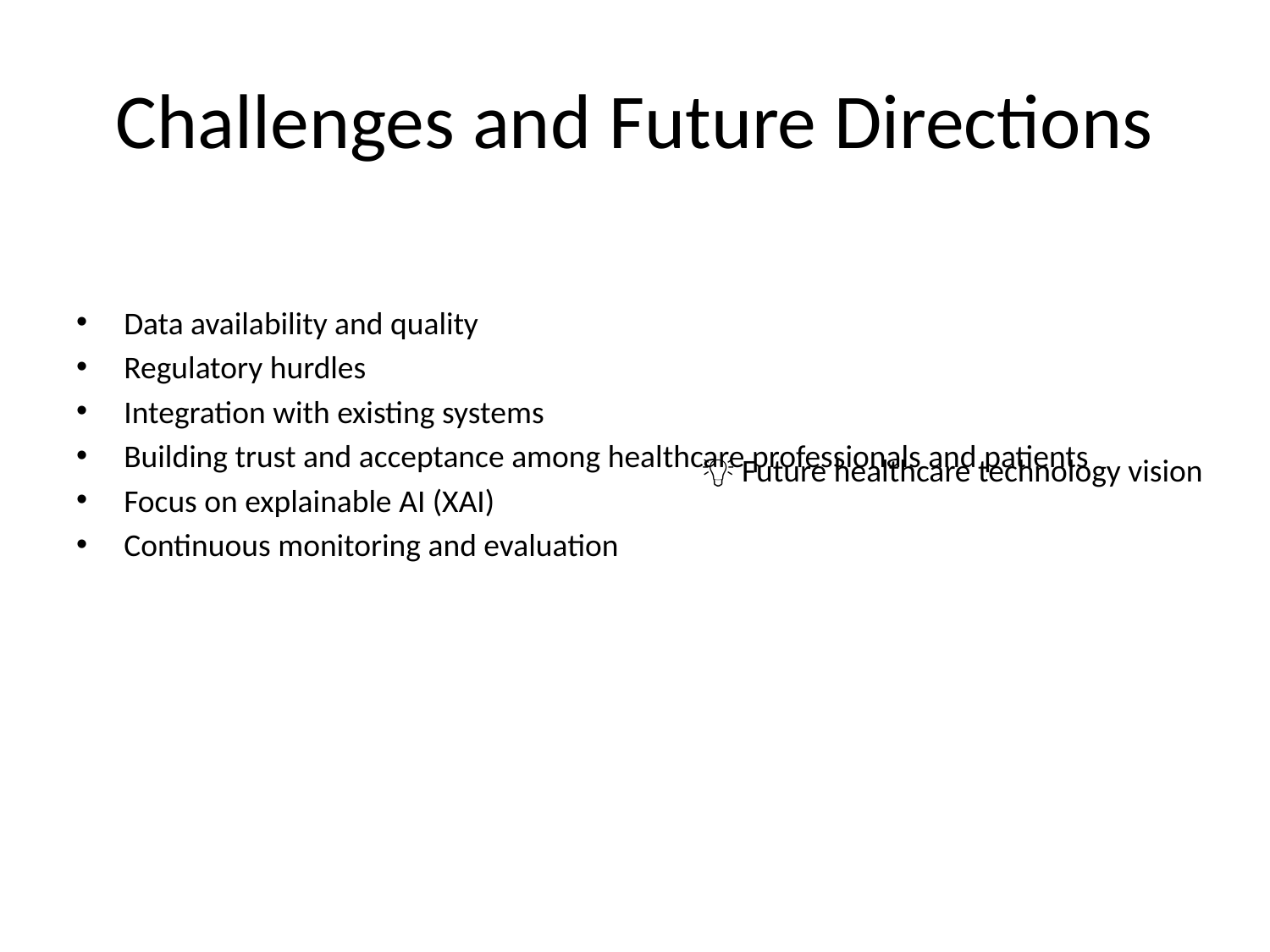

# Challenges and Future Directions

Data availability and quality
Regulatory hurdles
Integration with existing systems
Building trust and acceptance among healthcare professionals and patients
Focus on explainable AI (XAI)
Continuous monitoring and evaluation
💡 Future healthcare technology vision